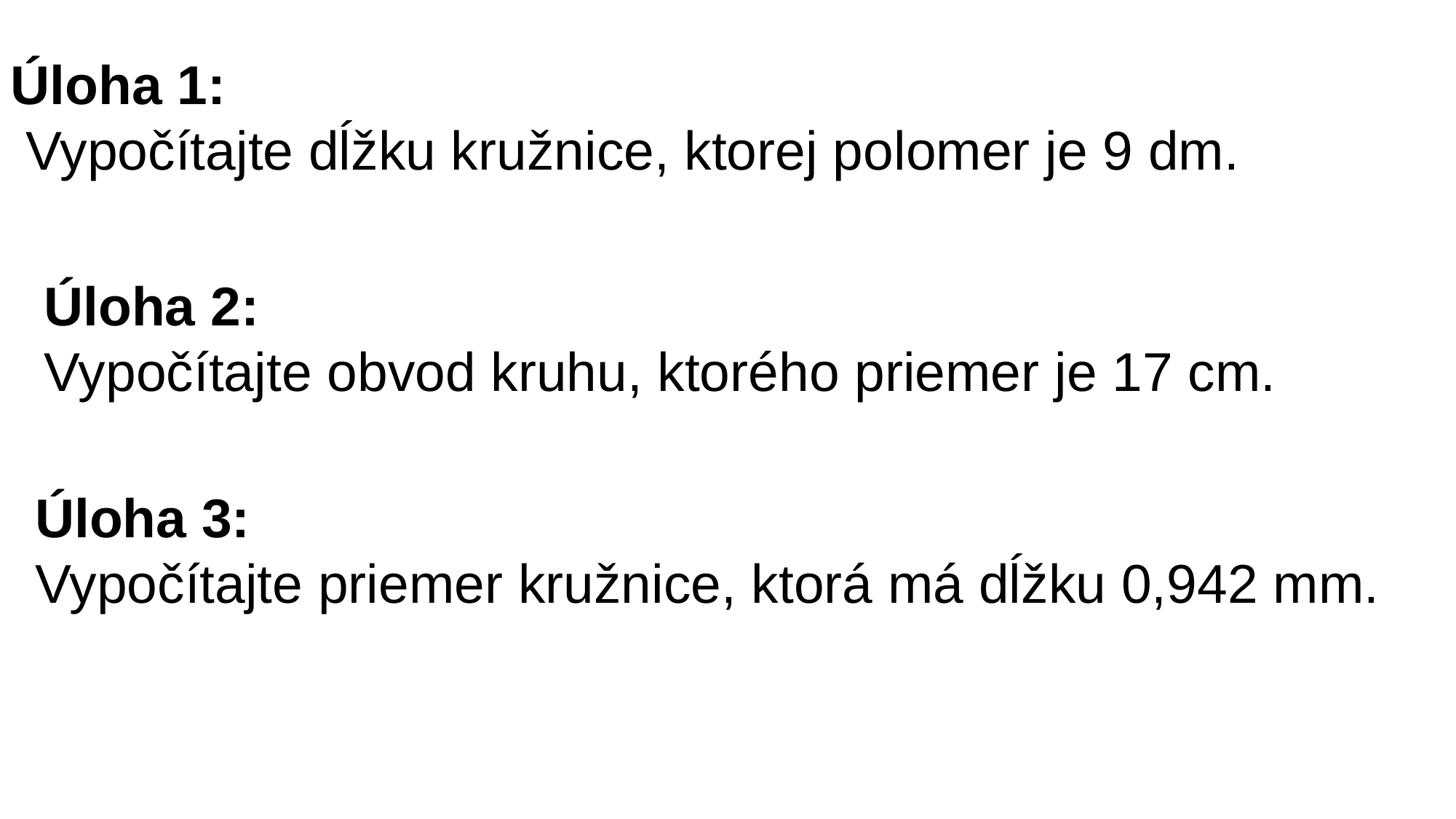

Úloha 1:
 Vypočítajte dĺžku kružnice, ktorej polomer je 9 dm.
Úloha 2:
Vypočítajte obvod kruhu, ktorého priemer je 17 cm.
Úloha 3:
Vypočítajte priemer kružnice, ktorá má dĺžku 0,942 mm.